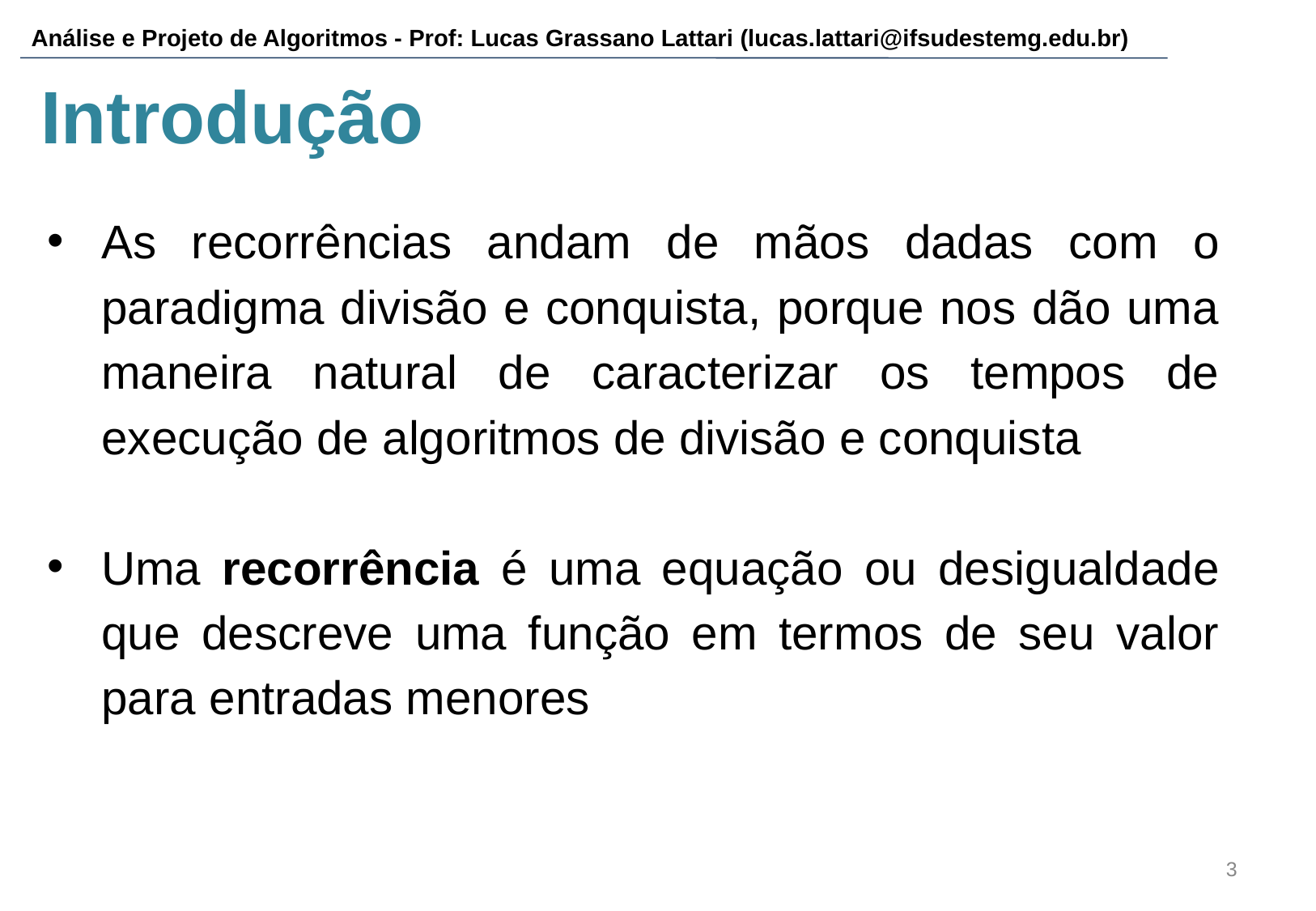

# Introdução
As recorrências andam de mãos dadas com o paradigma divisão e conquista, porque nos dão uma maneira natural de caracterizar os tempos de execução de algoritmos de divisão e conquista

Uma recorrência é uma equação ou desigualdade que descreve uma função em termos de seu valor para entradas menores
3